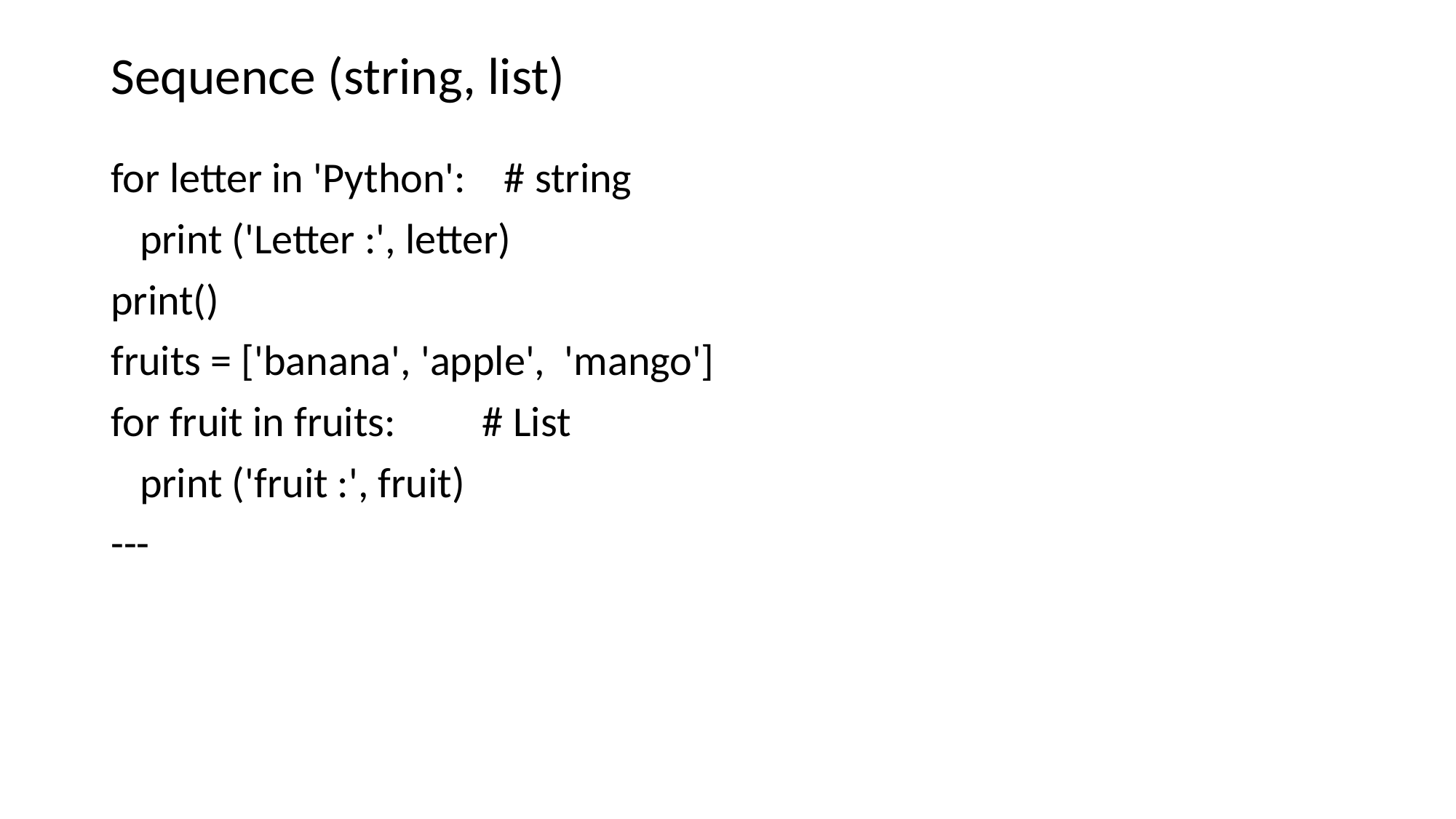

# Sequence (string, list)
for letter in 'Python':    # string
   print ('Letter :', letter)
print()
fruits = ['banana', 'apple',  'mango']
for fruit in fruits:         # List
   print ('fruit :', fruit)
---